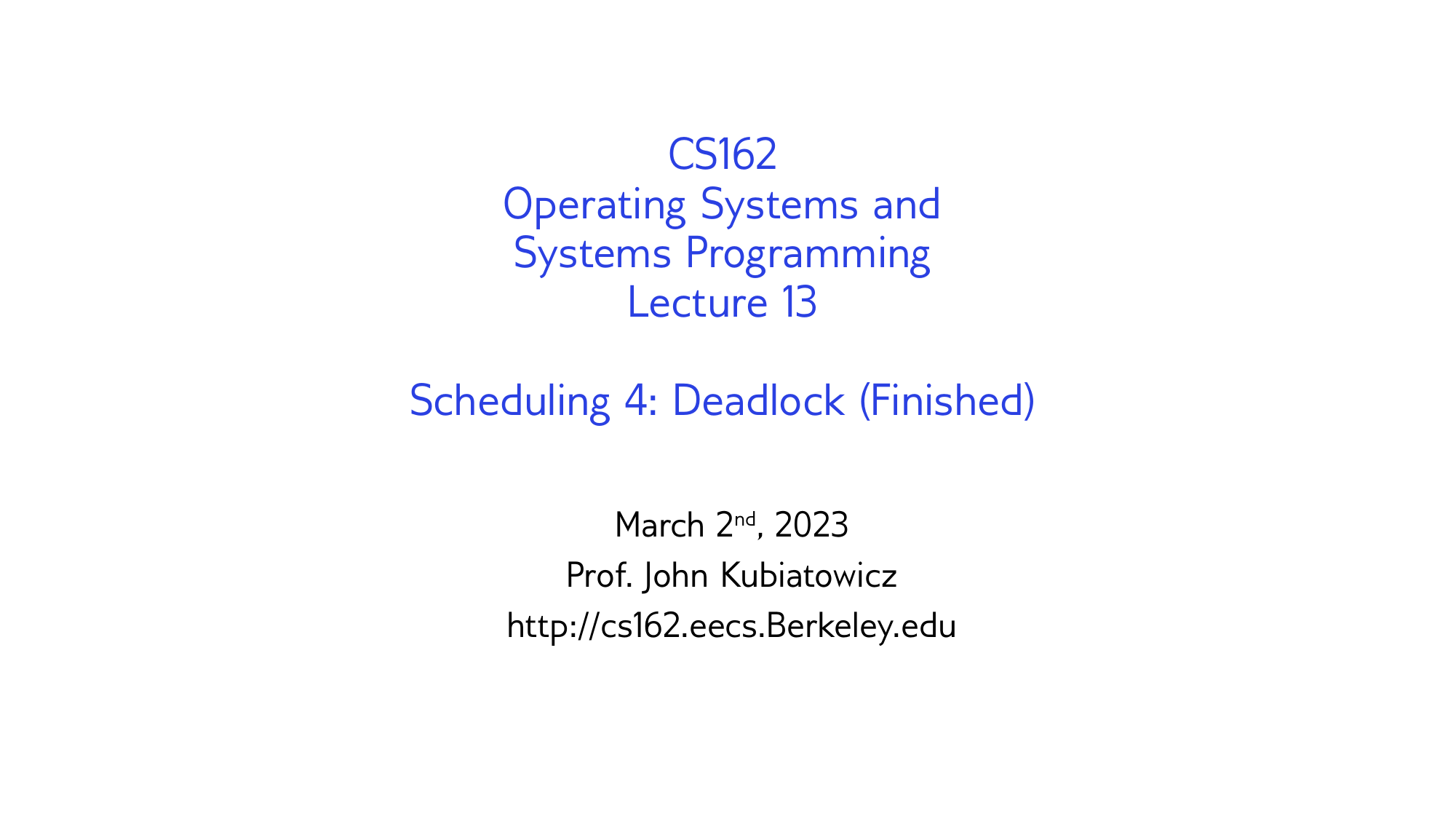

# CS162 Operating Systems and Systems Programming Lecture 13 Scheduling 4: Deadlock (Finished)
March 2nd, 2023
Prof. John Kubiatowicz
http://cs162.eecs.Berkeley.edu